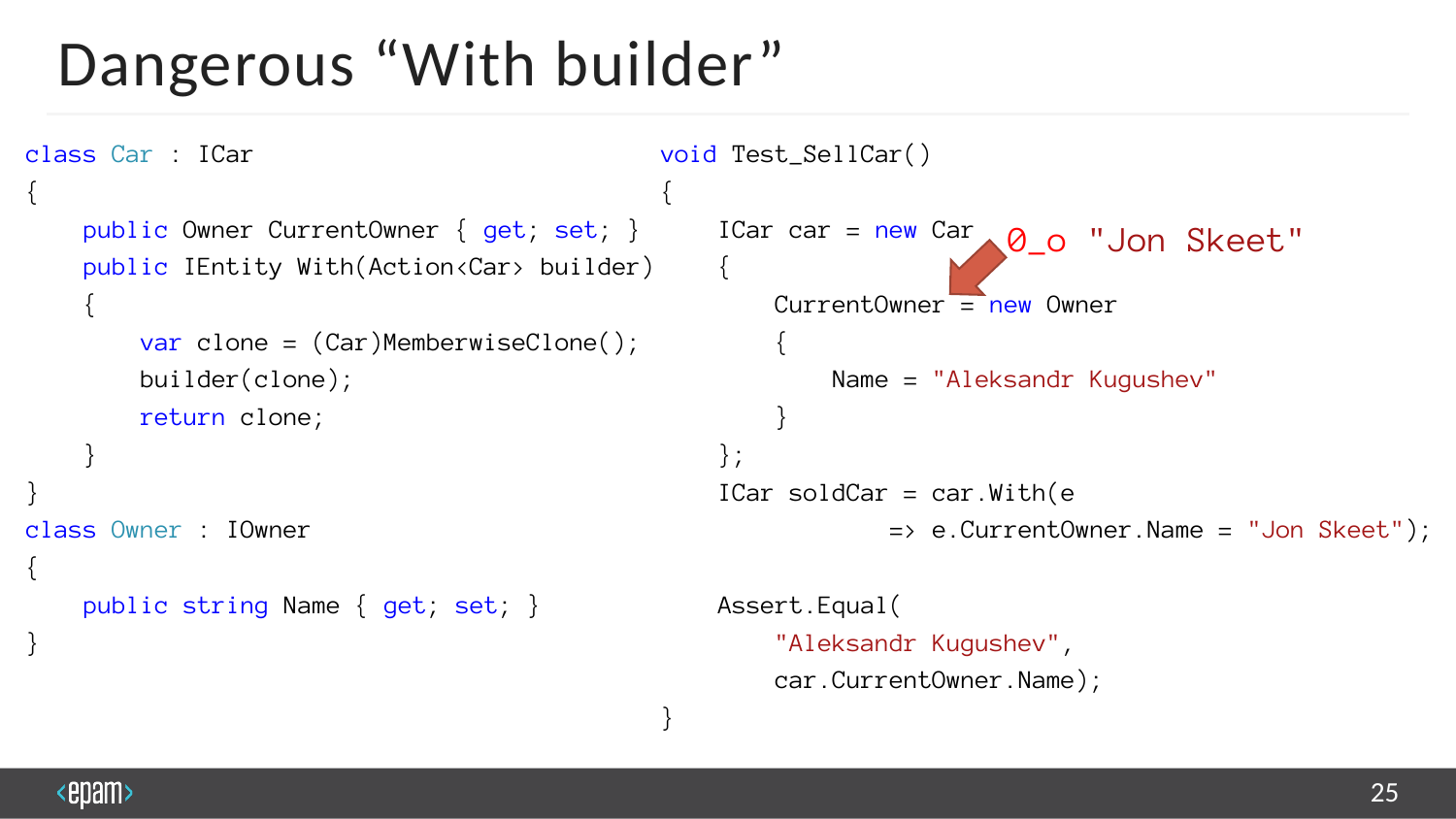

# Dangerous “With builder”
class Car : ICar
{
    public Owner CurrentOwner { get; set; }
    public IEntity With(Action<Car> builder)
    {
        var clone = (Car)MemberwiseClone();
        builder(clone);
        return clone;
    }
}
class Owner : IOwner
{
    public string Name { get; set; }
}

void Test_SellCar()
{
    ICar car = new Car
    {
        CurrentOwner = new Owner
        {
            Name = "Aleksandr Kugushev"
        }
    };
    ICar soldCar = car.With(e
                => e.CurrentOwner.Name = "Jon Skeet");

    Assert.Equal(
        "Aleksandr Kugushev",
        car.CurrentOwner.Name);
}
0_o "Jon Skeet"

25